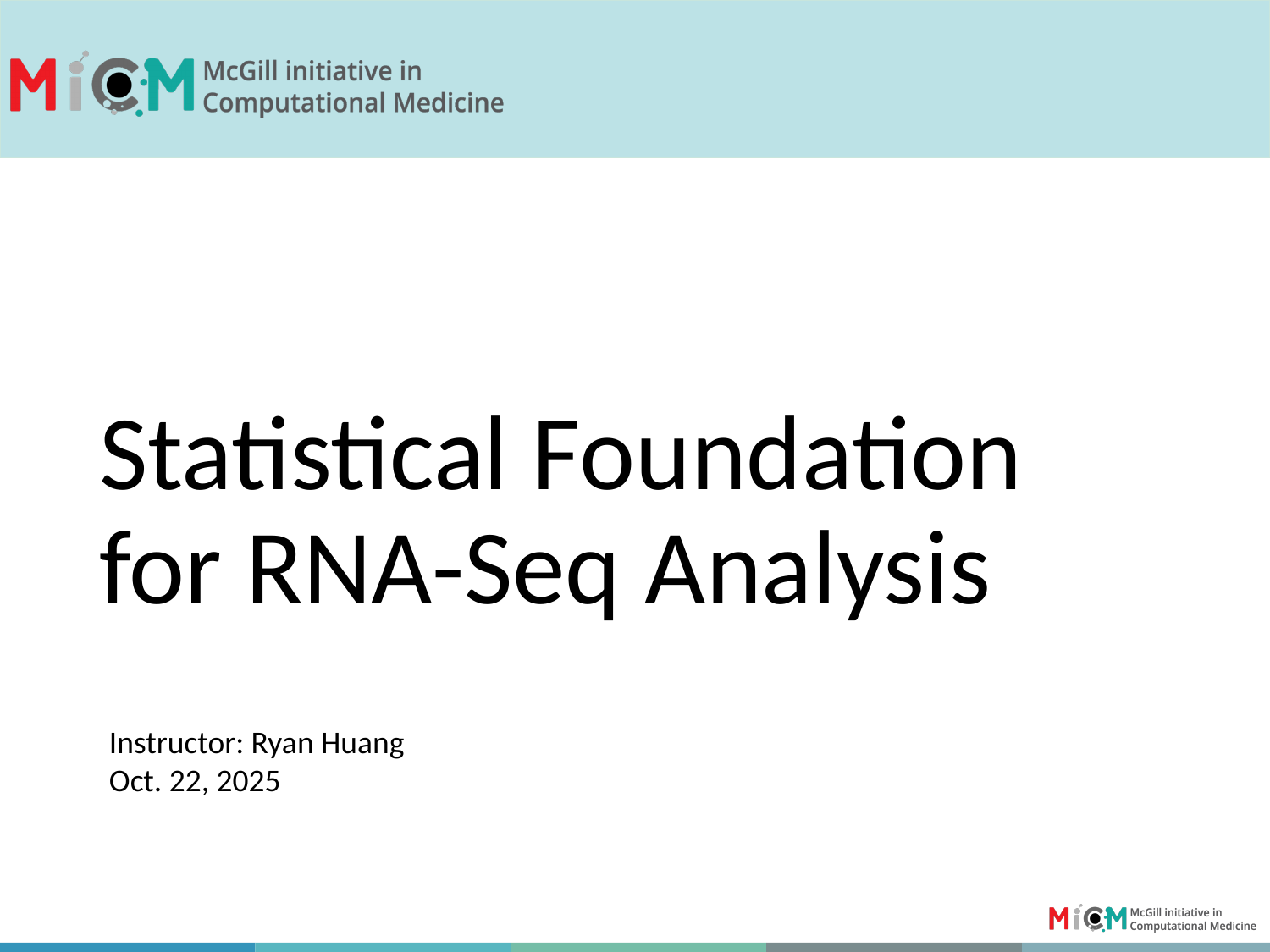

# Statistical Foundation for RNA-Seq Analysis
Instructor: Ryan Huang
Oct. 22, 2025